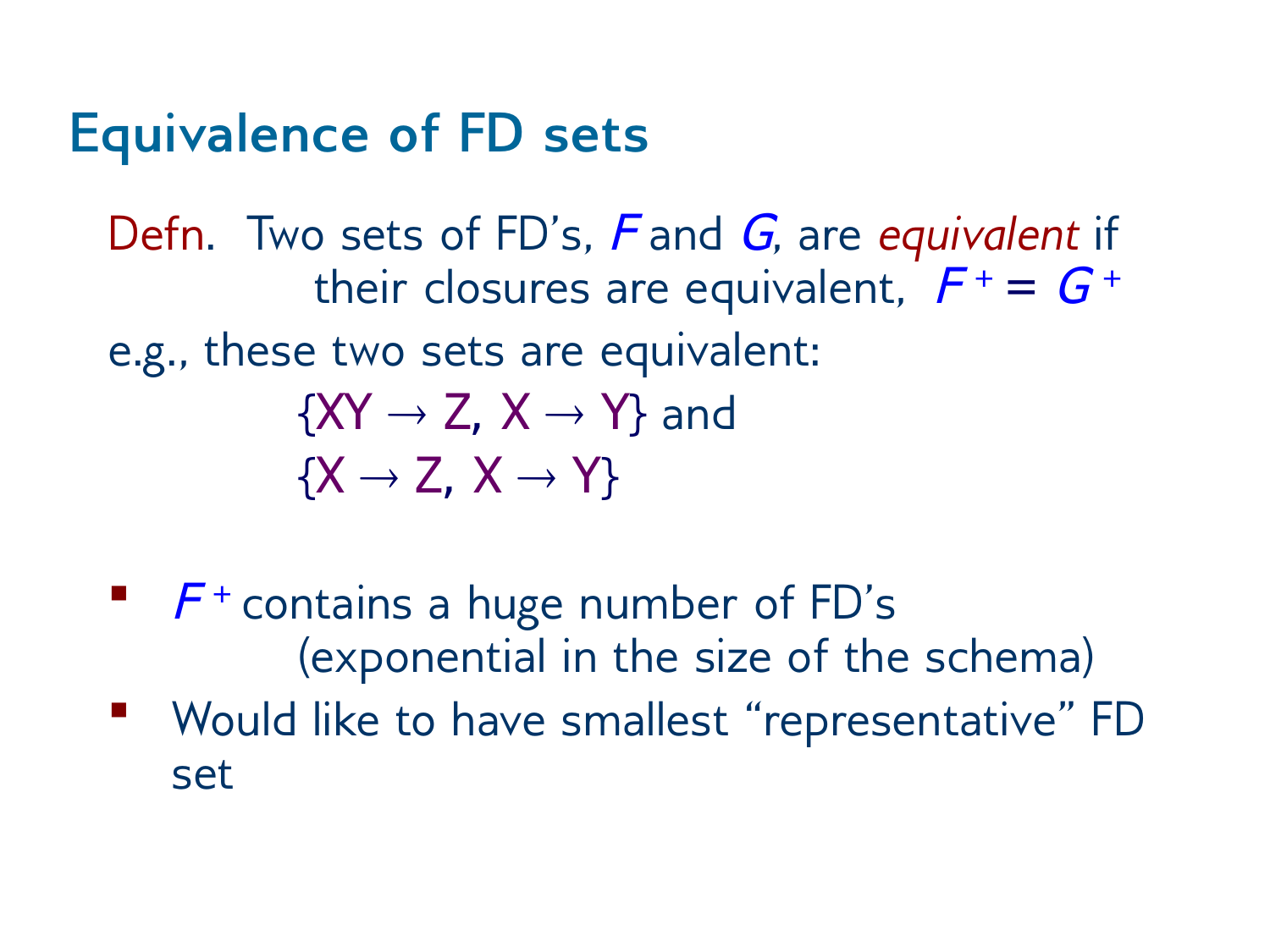

# Equivalence of FD sets
Defn.  Two sets of FD’s, F and G, are equivalent if
	 their closures are equivalent,	F + = G +
e.g., these two sets are equivalent:
		{XY → Z, X → Y} and
		{X → Z, X → Y}

F + contains a huge number of FD’s
	(exponential in the size of the schema)
Would like to have smallest “representative” FD set